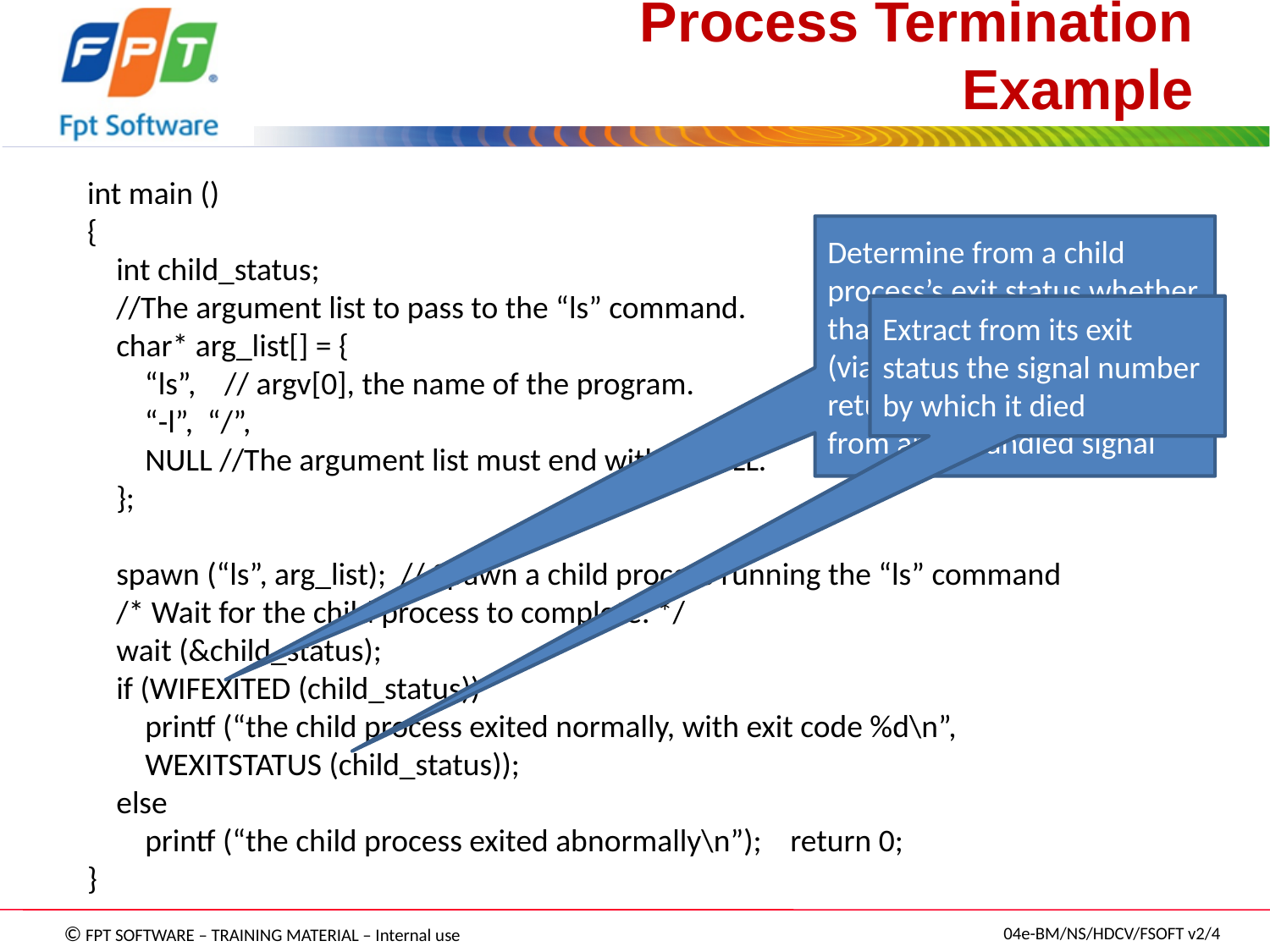

# Process Termination Example
int main ()
{
    int child_status;
    //The argument list to pass to the “ls” command.
    char* arg_list[] = {
        “ls”,    // argv[0], the name of the program.
        “-l”,  “/”,
        NULL //The argument list must end with a NULL.
    };

    spawn (“ls”, arg_list);  // Spawn a child process running the “ls” command
    /* Wait for the child process to complete. */
    wait (&child_status);
    if (WIFEXITED (child_status))
        printf (“the child process exited normally, with exit code %d\n”,
        WEXITSTATUS (child_status));
    else
        printf (“the child process exited abnormally\n”);    return 0;
}
Determine from a child process’s exit status whether that process exited normally (via the exit function or returning from main) or died from an unhandled signal
Extract from its exit status the signal number by which it died